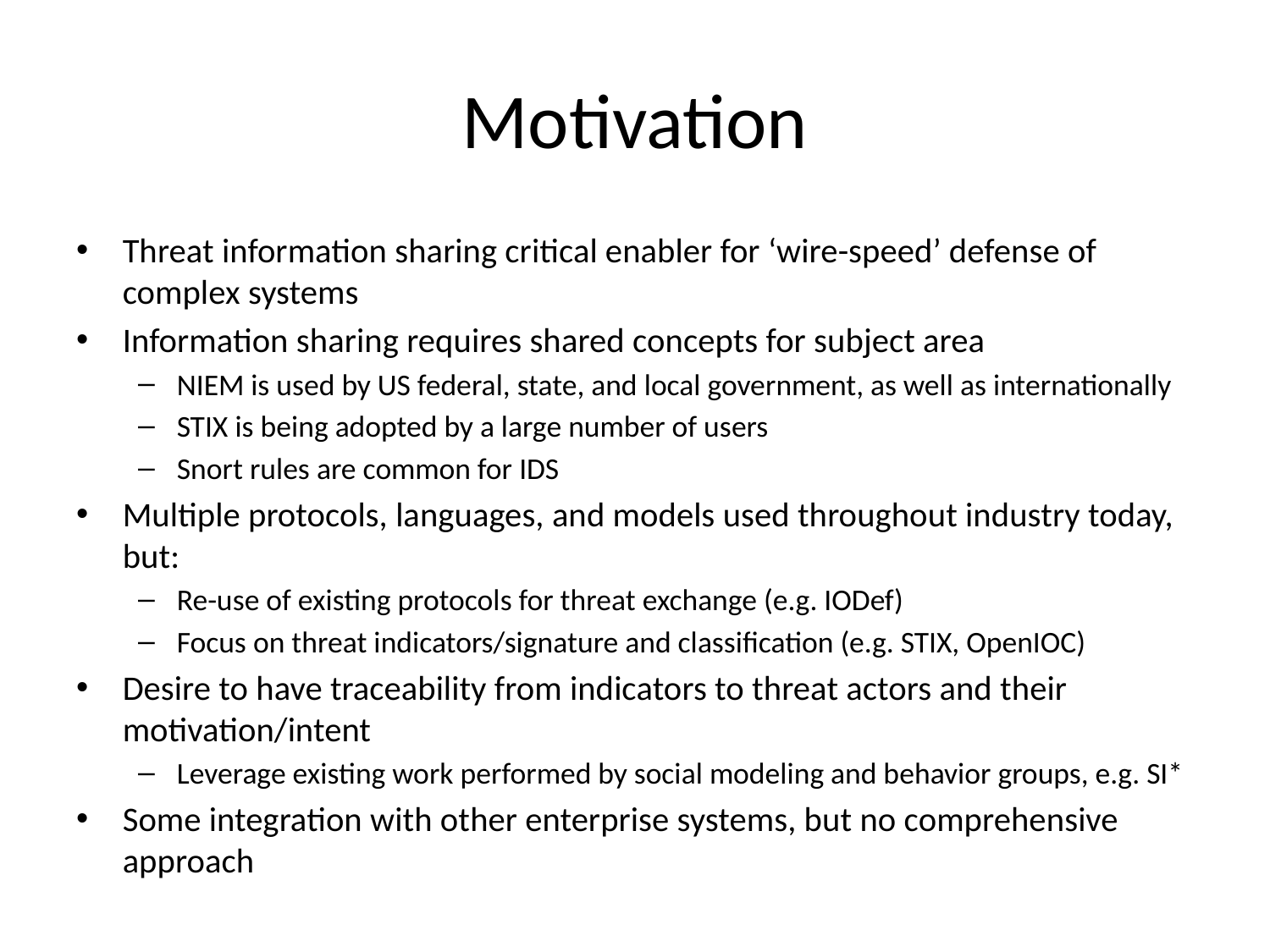

# Motivation
Threat information sharing critical enabler for ‘wire-speed’ defense of complex systems
Information sharing requires shared concepts for subject area
NIEM is used by US federal, state, and local government, as well as internationally
STIX is being adopted by a large number of users
Snort rules are common for IDS
Multiple protocols, languages, and models used throughout industry today, but:
Re-use of existing protocols for threat exchange (e.g. IODef)
Focus on threat indicators/signature and classification (e.g. STIX, OpenIOC)
Desire to have traceability from indicators to threat actors and their motivation/intent
Leverage existing work performed by social modeling and behavior groups, e.g. SI*
Some integration with other enterprise systems, but no comprehensive approach